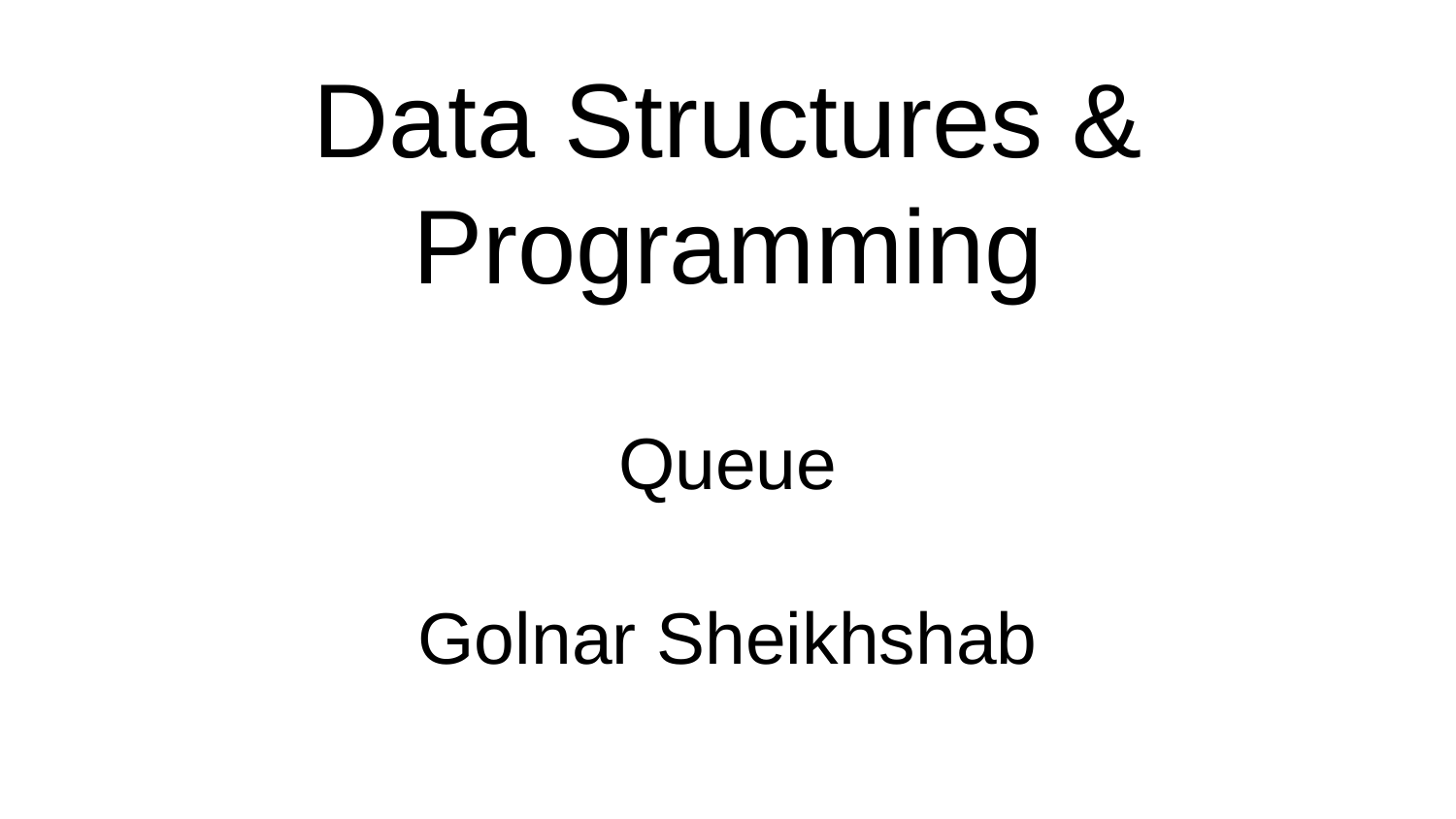

# Data Structures & Programming

Queue

Golnar Sheikhshab